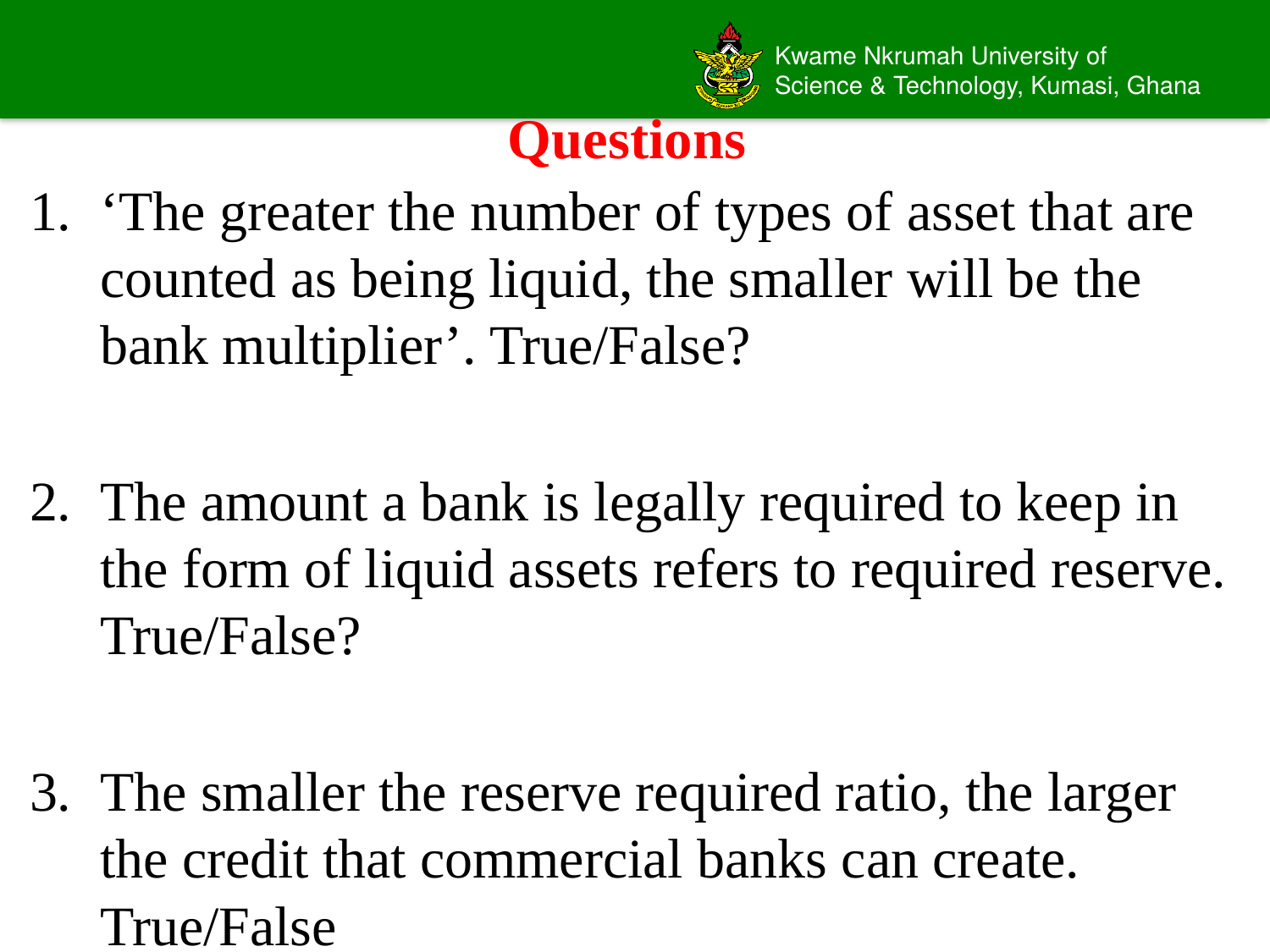

# Questions
‘The greater the number of types of asset that are counted as being liquid, the smaller will be the bank multiplier’. True/False?

The amount a bank is legally required to keep in the form of liquid assets refers to required reserve. True/False?

The smaller the reserve required ratio, the larger the credit that commercial banks can create. True/False